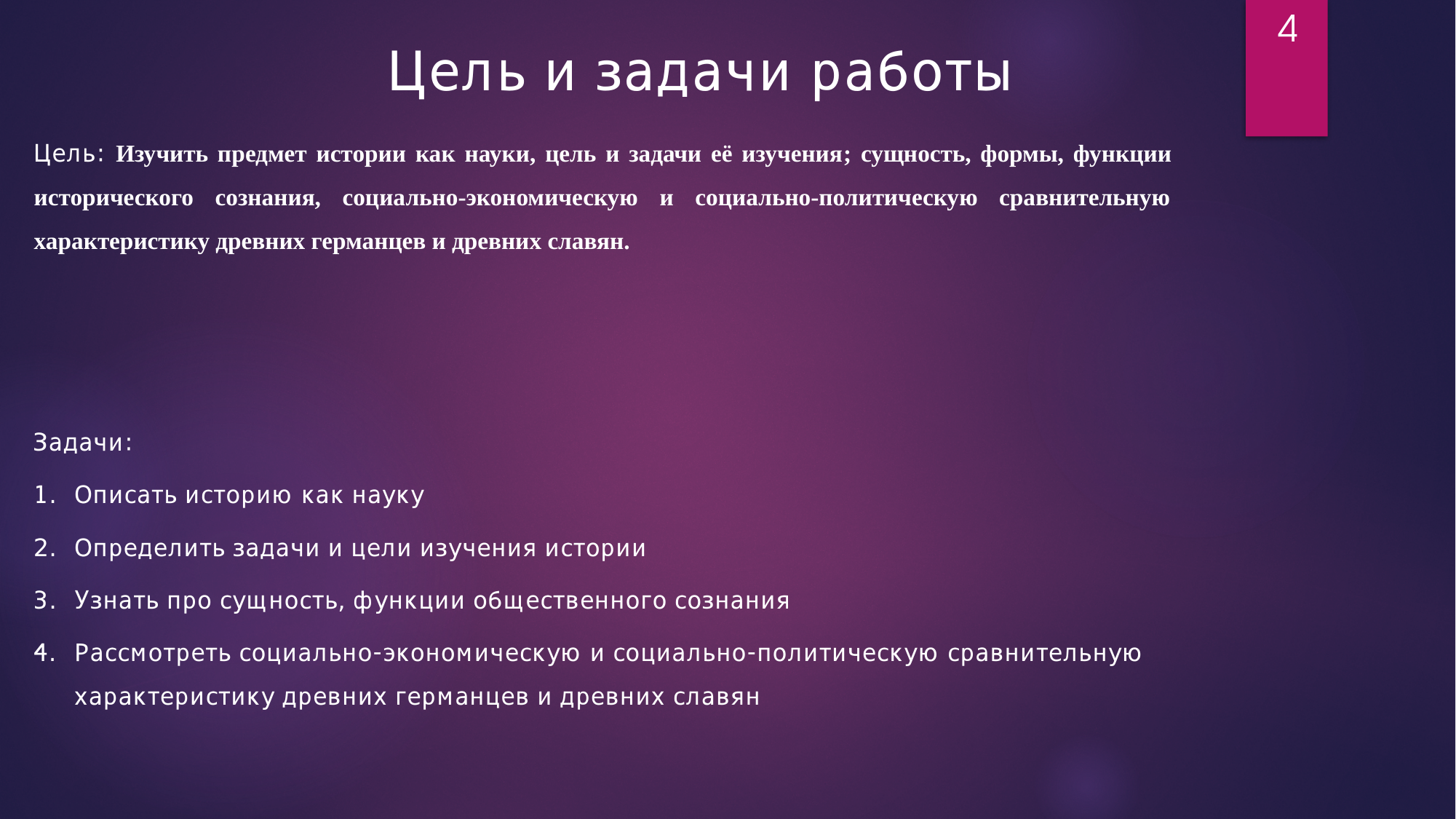

4
Цель и задачи работы
Цель: Изучить предмет истории как науки, цель и задачи её изучения; сущность, формы, функции исторического сознания, социально-экономическую и социально-политическую сравнительную характеристику древних германцев и древних славян.

Задачи:
Описать историю как науку
Определить задачи и цели изучения истории
Узнать про сущность, функции общественного сознания
Рассмотреть социально-экономическую и социально-политическую сравнительную характеристику древних германцев и древних славян